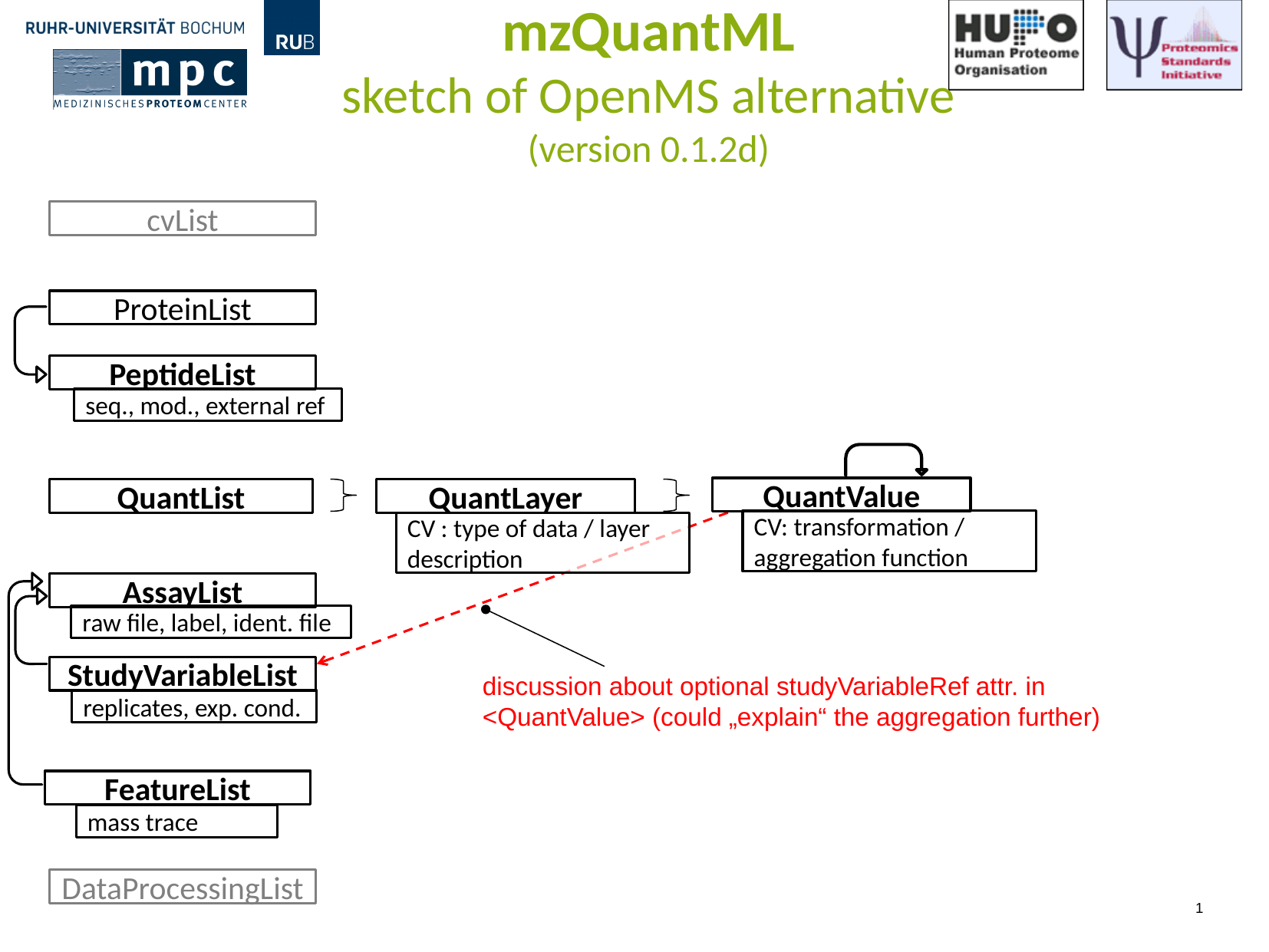

# mzQuantML sketch of OpenMS alternative (version 0.1.2d)
cvList
ProteinList

PeptideList
seq., mod., external ref

QuantValue
QuantList

QuantLayer

CV: transformation / aggregation function
CV : type of data / layer description
AssayList
raw file, label, ident. file

StudyVariableList

discussion about optional studyVariableRef attr. in <QuantValue> (could „explain“ the aggregation further)
replicates, exp. cond.
FeatureList
mass trace
DataProcessingList